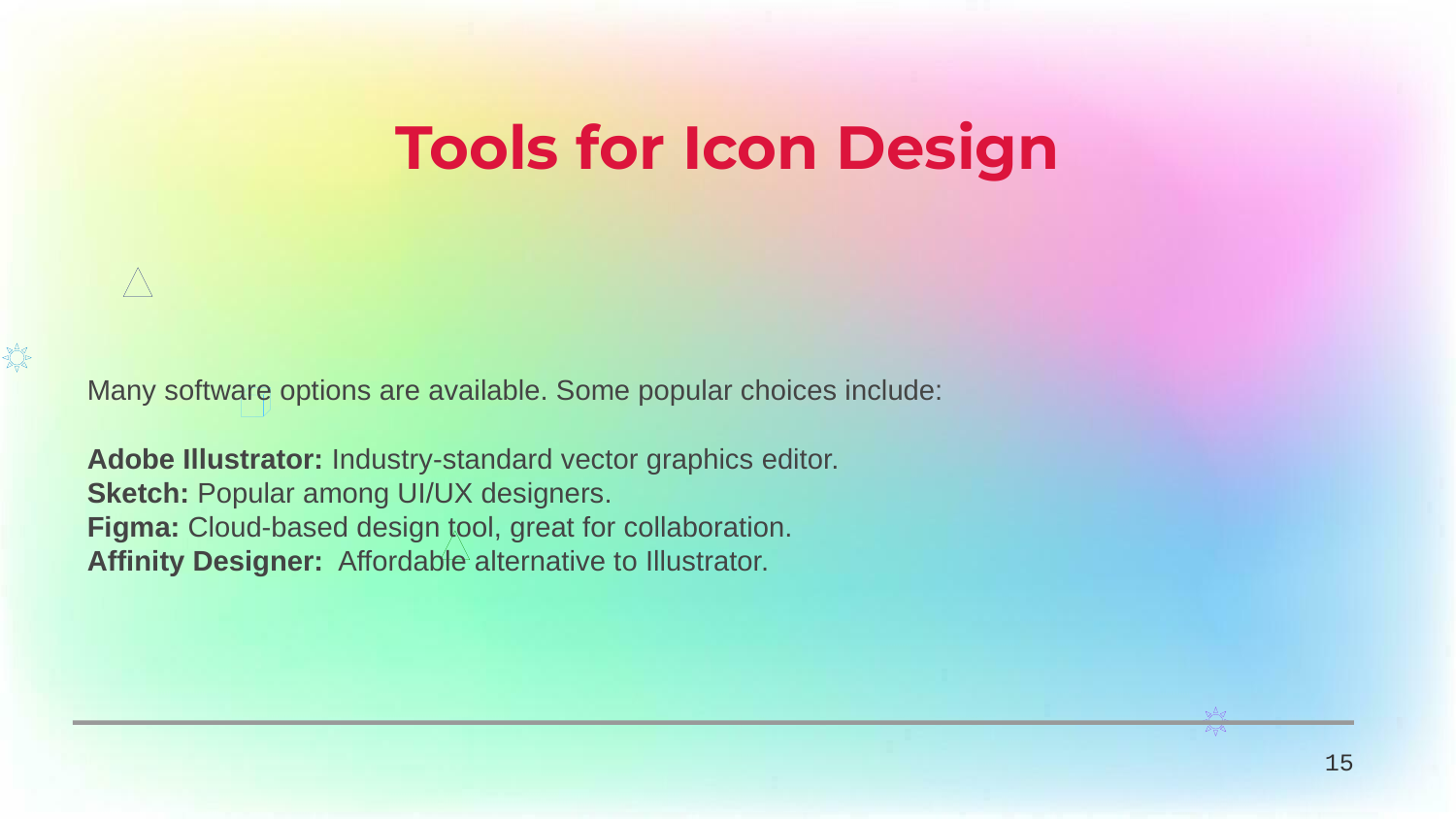

Tools for Icon Design
Many software options are available. Some popular choices include:

Adobe Illustrator: Industry-standard vector graphics editor.
Sketch: Popular among UI/UX designers.
Figma: Cloud-based design tool, great for collaboration.
Affinity Designer:  Affordable alternative to Illustrator.

15